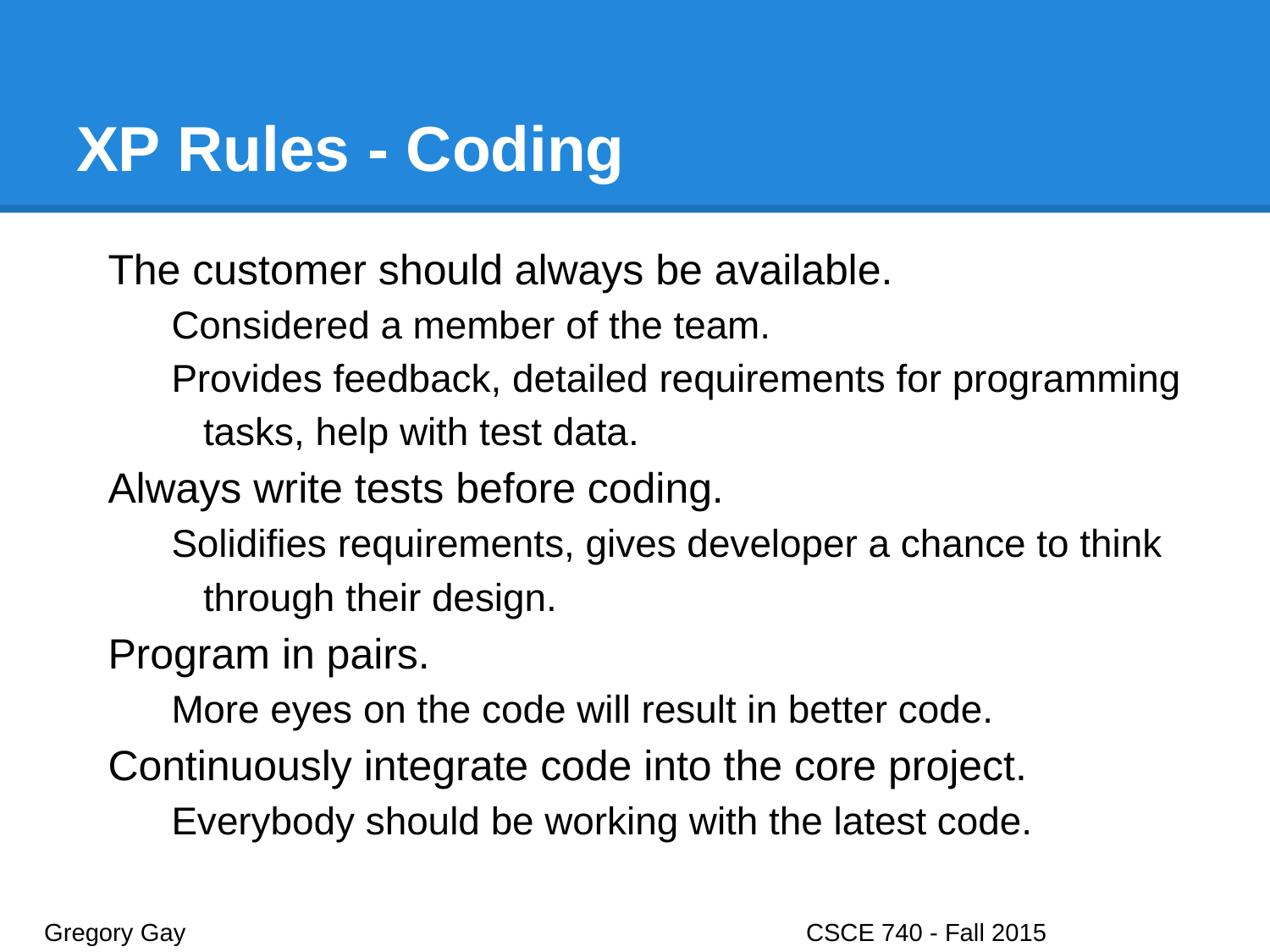

# XP Rules - Coding
The customer should always be available.
Considered a member of the team.
Provides feedback, detailed requirements for programming tasks, help with test data.
Always write tests before coding.
Solidifies requirements, gives developer a chance to think through their design.
Program in pairs.
More eyes on the code will result in better code.
Continuously integrate code into the core project.
Everybody should be working with the latest code.
Gregory Gay					CSCE 740 - Fall 2015								33